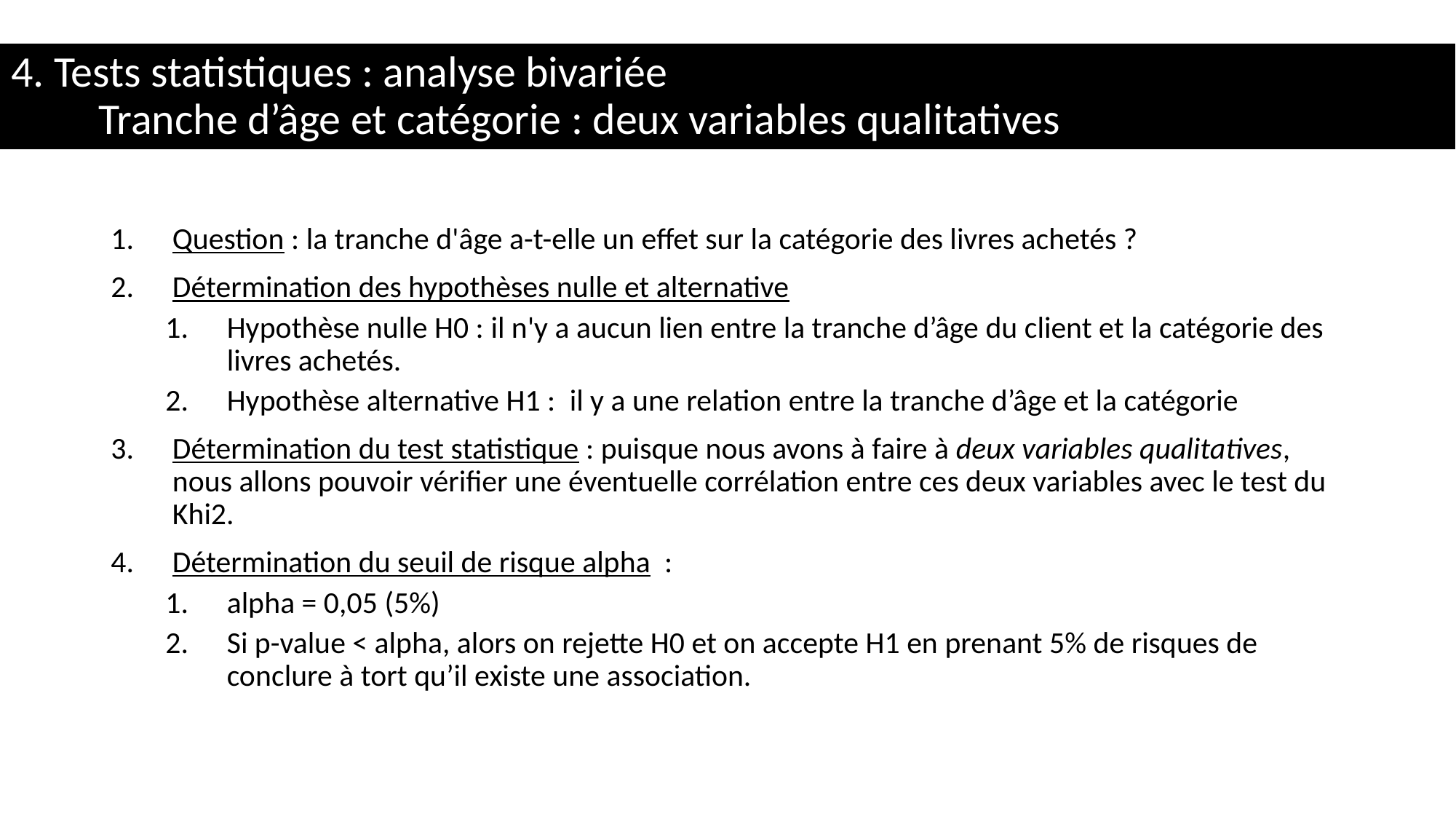

# 4. Tests statistiques : analyse bivariée Tranche d’âge et catégorie : deux variables qualitatives
Question : la tranche d'âge a-t-elle un effet sur la catégorie des livres achetés ?
Détermination des hypothèses nulle et alternative
Hypothèse nulle H0 : il n'y a aucun lien entre la tranche d’âge du client et la catégorie des livres achetés.
Hypothèse alternative H1 :  il y a une relation entre la tranche d’âge et la catégorie
Détermination du test statistique : puisque nous avons à faire à deux variables qualitatives, nous allons pouvoir vérifier une éventuelle corrélation entre ces deux variables avec le test du Khi2.
Détermination du seuil de risque alpha  :
alpha = 0,05 (5%)
Si p-value < alpha, alors on rejette H0 et on accepte H1 en prenant 5% de risques de conclure à tort qu’il existe une association.